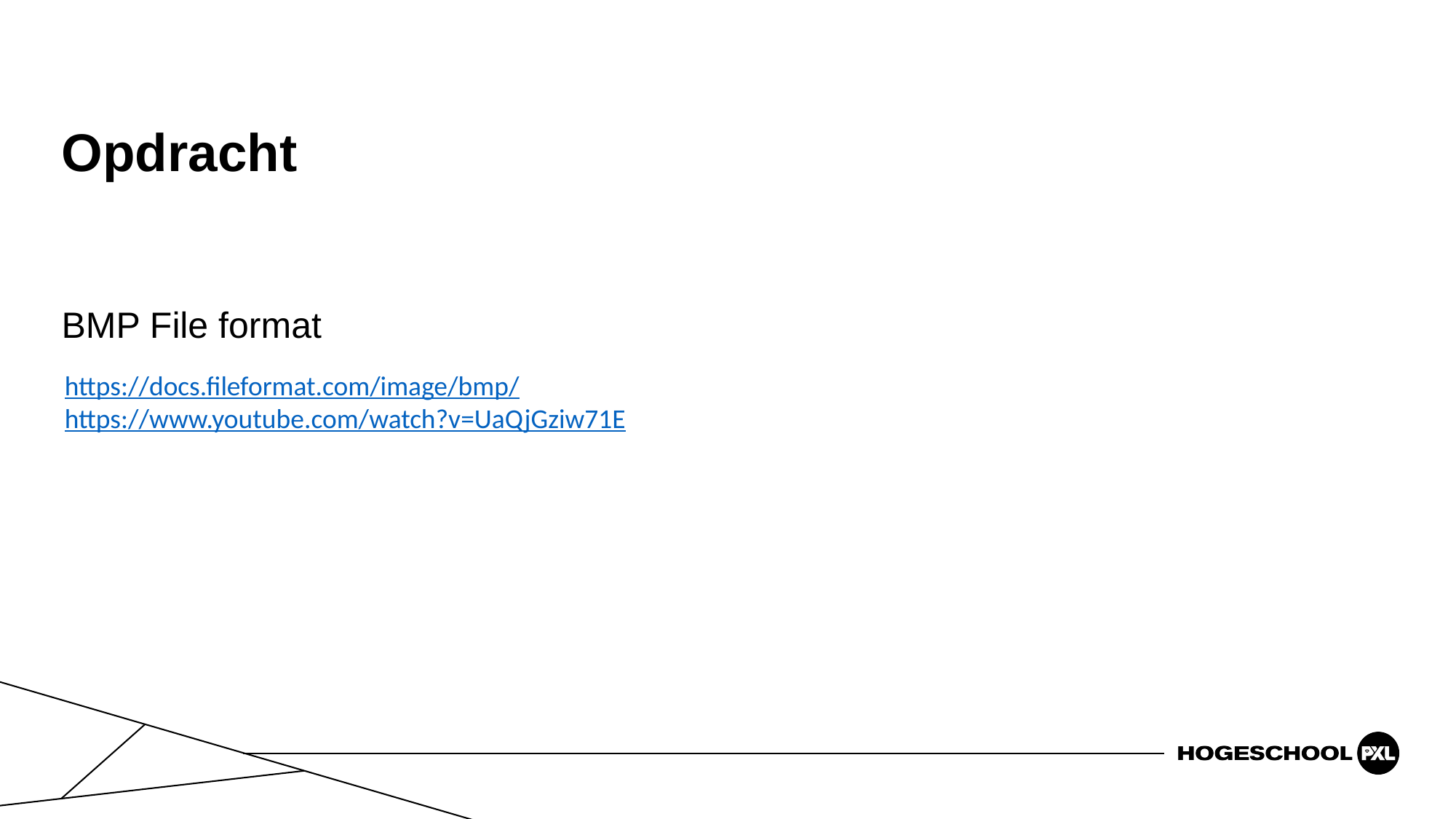

# Opdracht
BMP File format
https://docs.fileformat.com/image/bmp/
https://www.youtube.com/watch?v=UaQjGziw71E